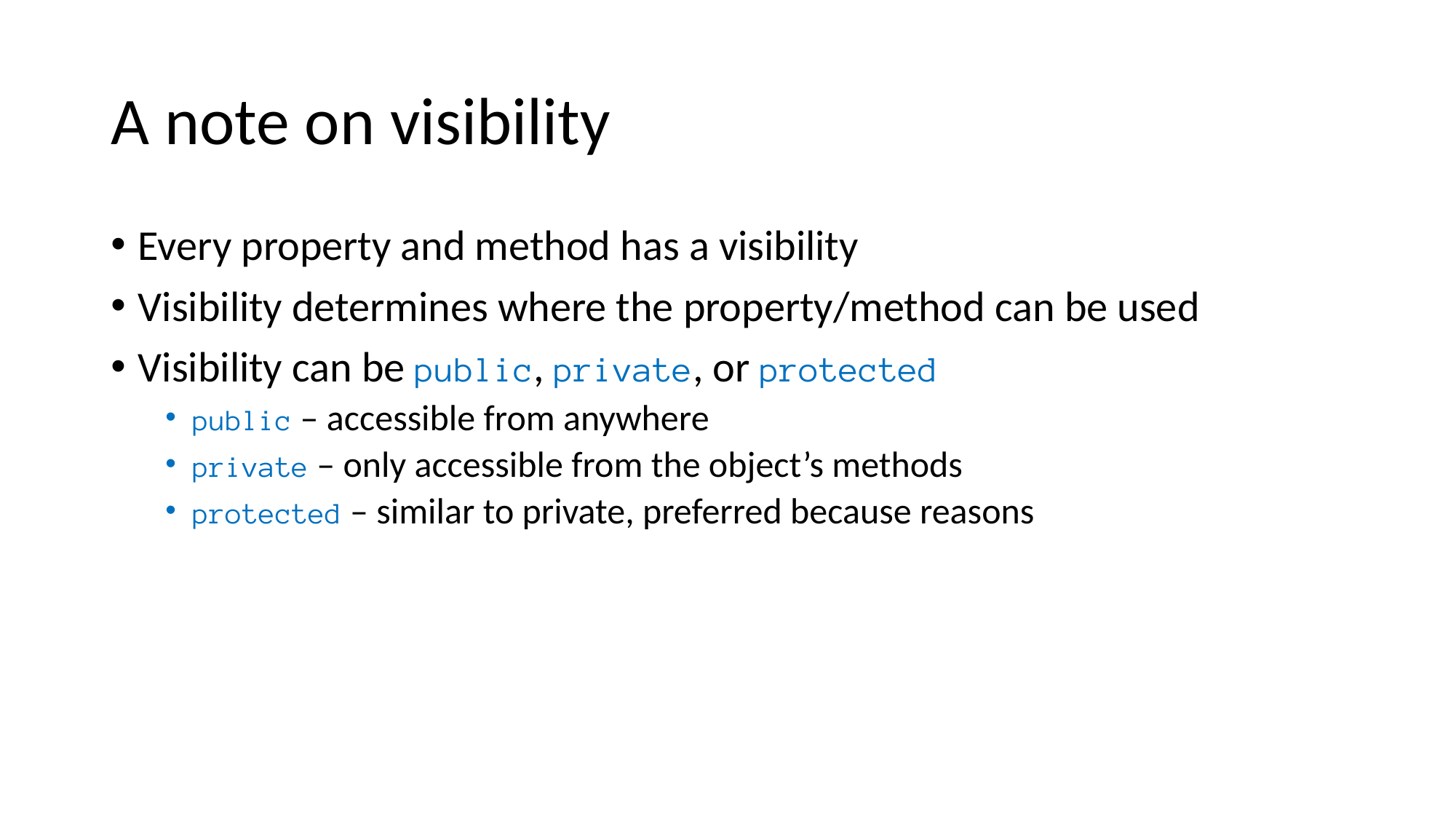

# A note on visibility
Every property and method has a visibility
Visibility determines where the property/method can be used
Visibility can be public, private, or protected
public – accessible from anywhere
private – only accessible from the object’s methods
protected – similar to private, preferred because reasons